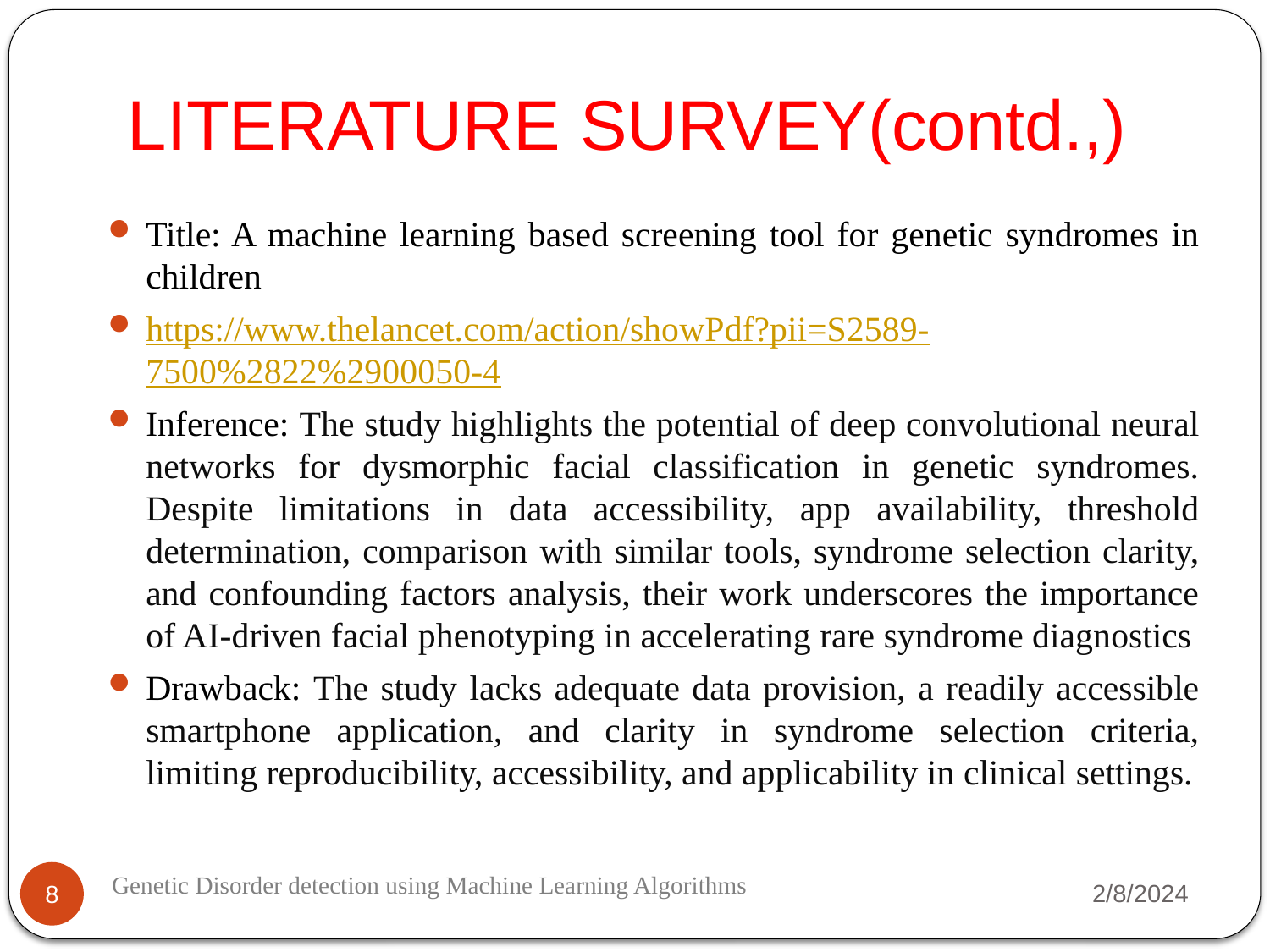

# LITERATURE SURVEY(contd.,)
Title: A machine learning based screening tool for genetic syndromes in children
https://www.thelancet.com/action/showPdf?pii=S2589-7500%2822%2900050-4
Inference: The study highlights the potential of deep convolutional neural networks for dysmorphic facial classification in genetic syndromes. Despite limitations in data accessibility, app availability, threshold determination, comparison with similar tools, syndrome selection clarity, and confounding factors analysis, their work underscores the importance of AI-driven facial phenotyping in accelerating rare syndrome diagnostics
Drawback: The study lacks adequate data provision, a readily accessible smartphone application, and clarity in syndrome selection criteria, limiting reproducibility, accessibility, and applicability in clinical settings.
2/8/2024
8
Genetic Disorder detection using Machine Learning Algorithms